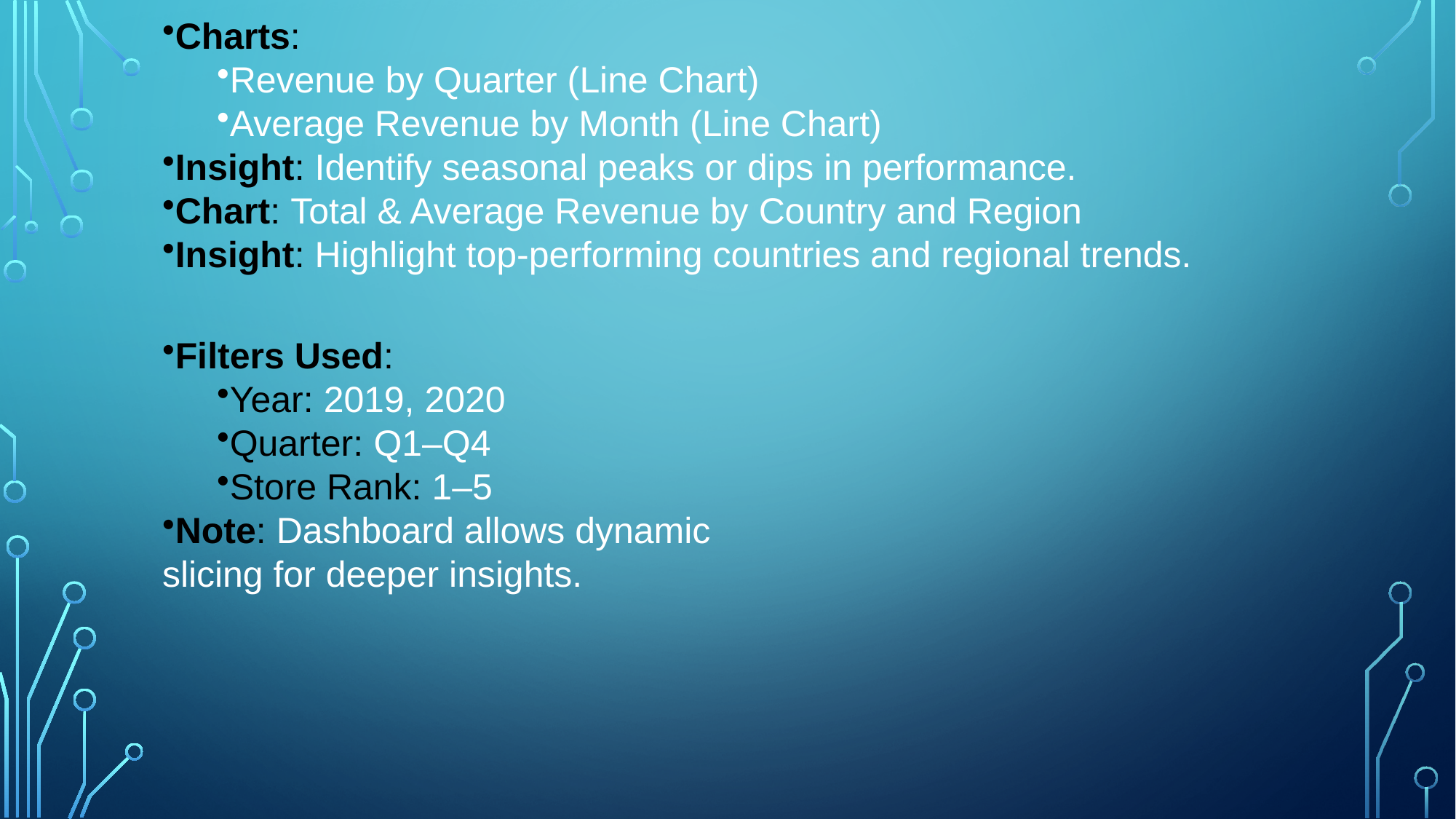

Charts:
Revenue by Quarter (Line Chart)
Average Revenue by Month (Line Chart)
Insight: Identify seasonal peaks or dips in performance.
Chart: Total & Average Revenue by Country and Region
Insight: Highlight top-performing countries and regional trends.

Filters Used:
Year: 2019, 2020
Quarter: Q1–Q4
Store Rank: 1–5
Note: Dashboard allows dynamic slicing for deeper insights.